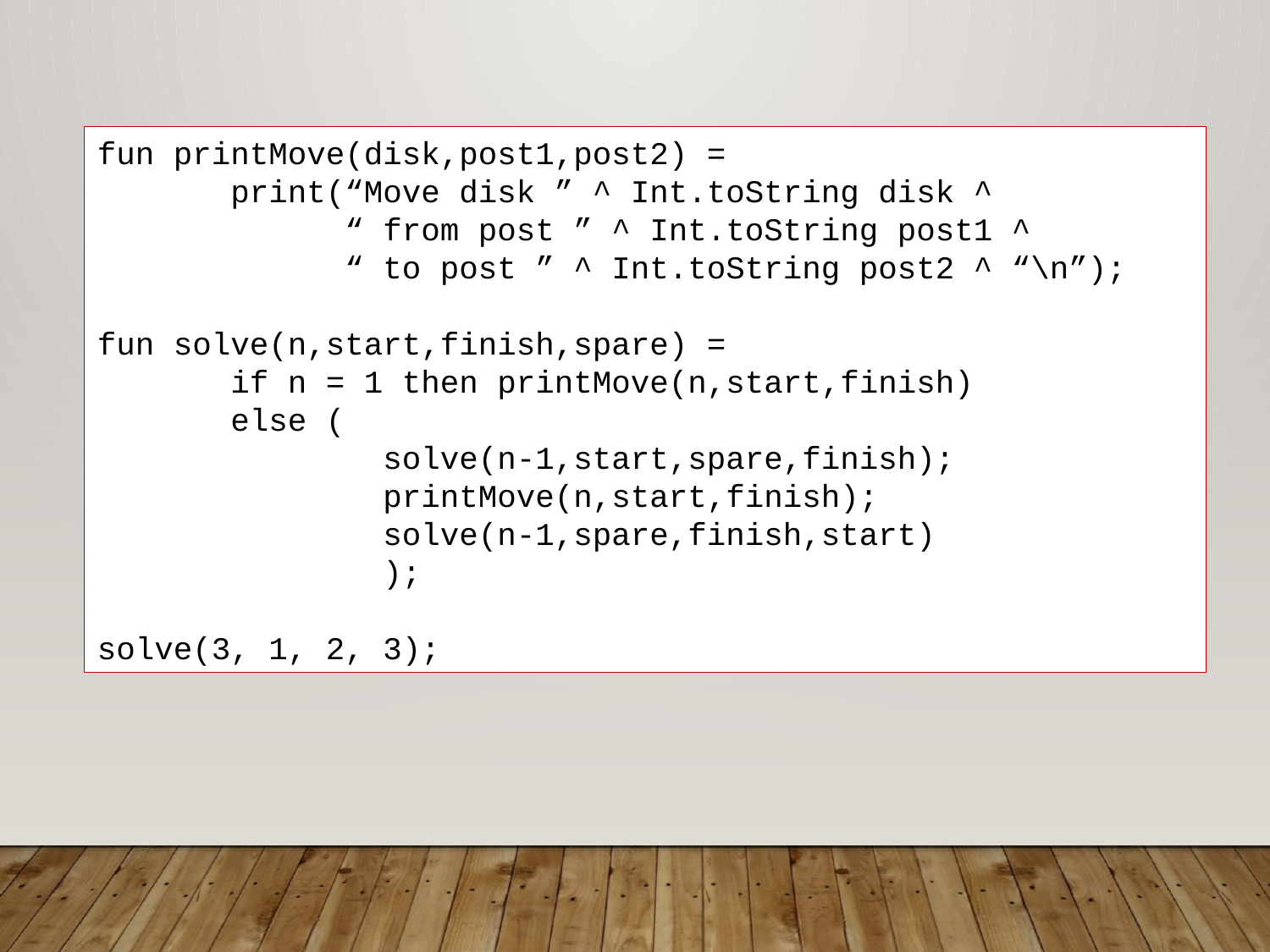

fun printMove(disk,post1,post2) =
       print(“Move disk ” ^ Int.toString disk ^
             “ from post ” ^ Int.toString post1 ^
             “ to post ” ^ Int.toString post2 ^ “\n”);

fun solve(n,start,finish,spare) =
       if n = 1 then printMove(n,start,finish)
       else (
               solve(n-1,start,spare,finish);
               printMove(n,start,finish);
               solve(n-1,spare,finish,start)
		     );

solve(3, 1, 2, 3);